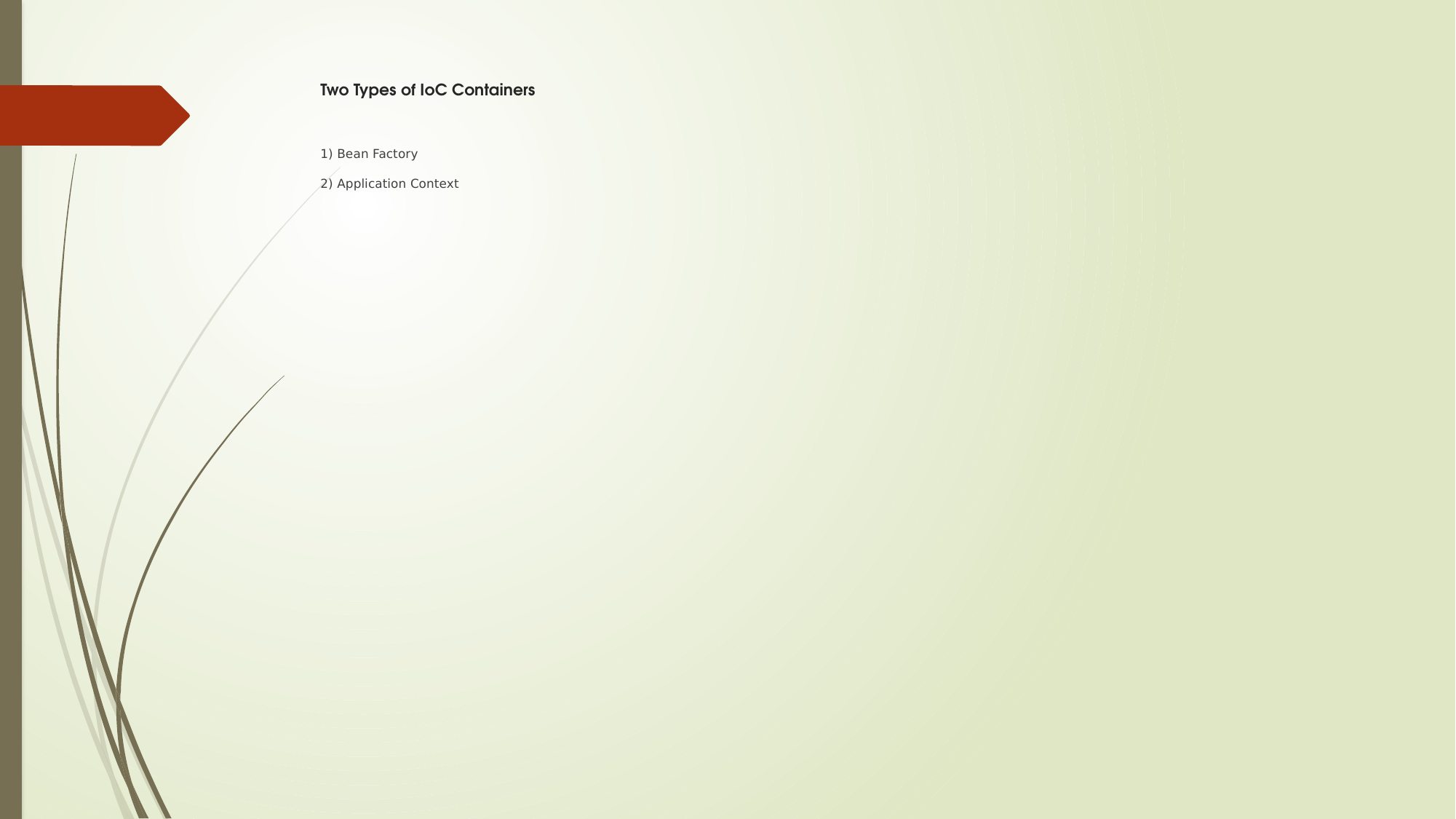

# Two Types of IoC Containers 1) Bean Factory 2) Application Context